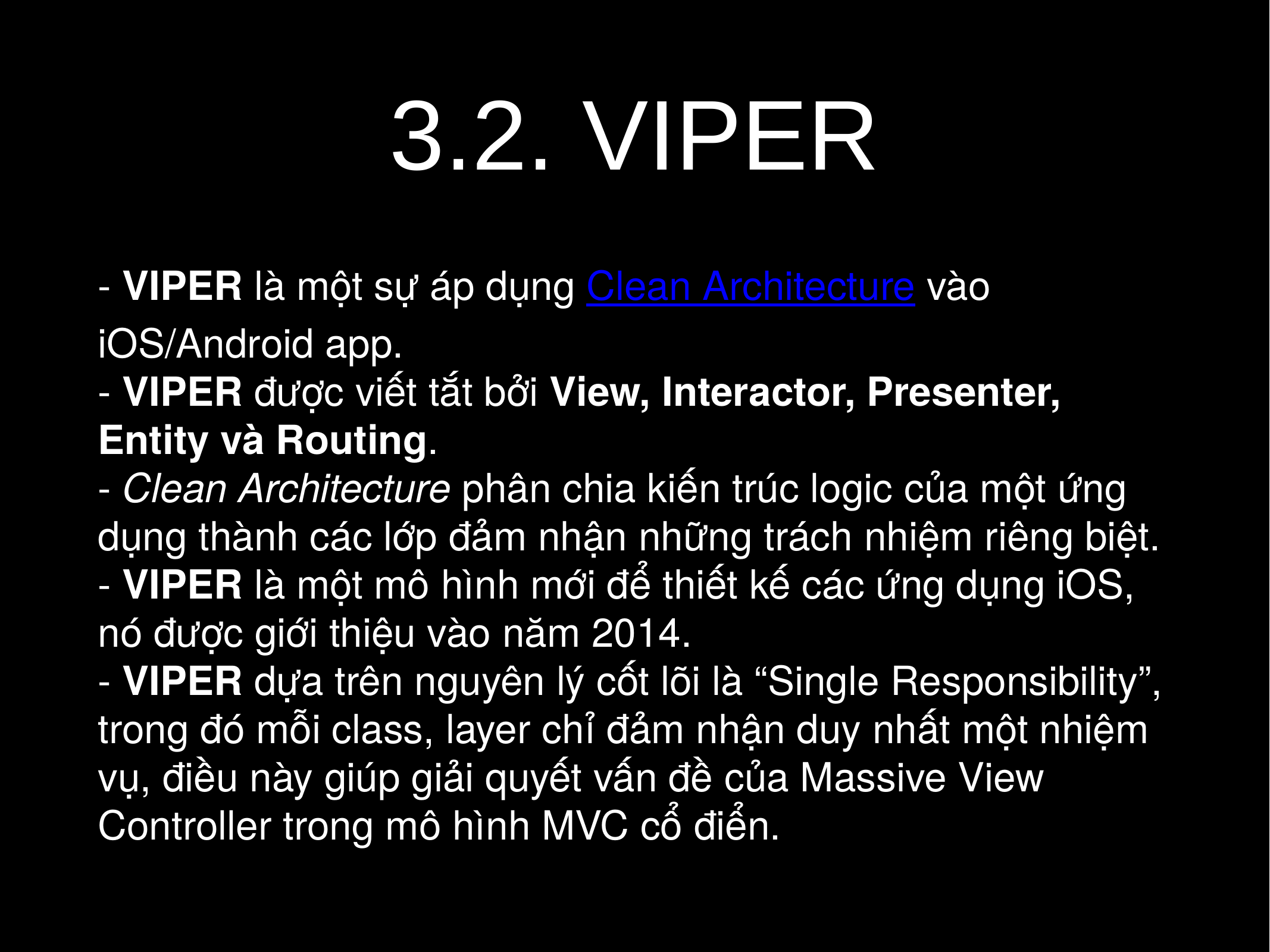

# 3.2. VIPER
- VIPER là một sự áp dụng Clean Architecture vào iOS/Android app.
- VIPER được viết tắt bởi View, Interactor, Presenter, Entity và Routing.
- Clean Architecture phân chia kiến trúc logic của một ứng dụng thành các lớp đảm nhận những trách nhiệm riêng biệt.
- VIPER là một mô hình mới để thiết kế các ứng dụng iOS, nó được giới thiệu vào năm 2014.
- VIPER dựa trên nguyên lý cốt lõi là “Single Responsibility”, trong đó mỗi class, layer chỉ đảm nhận duy nhất một nhiệm vụ, điều này giúp giải quyết vấn đề của Massive View Controller trong mô hình MVC cổ điển.